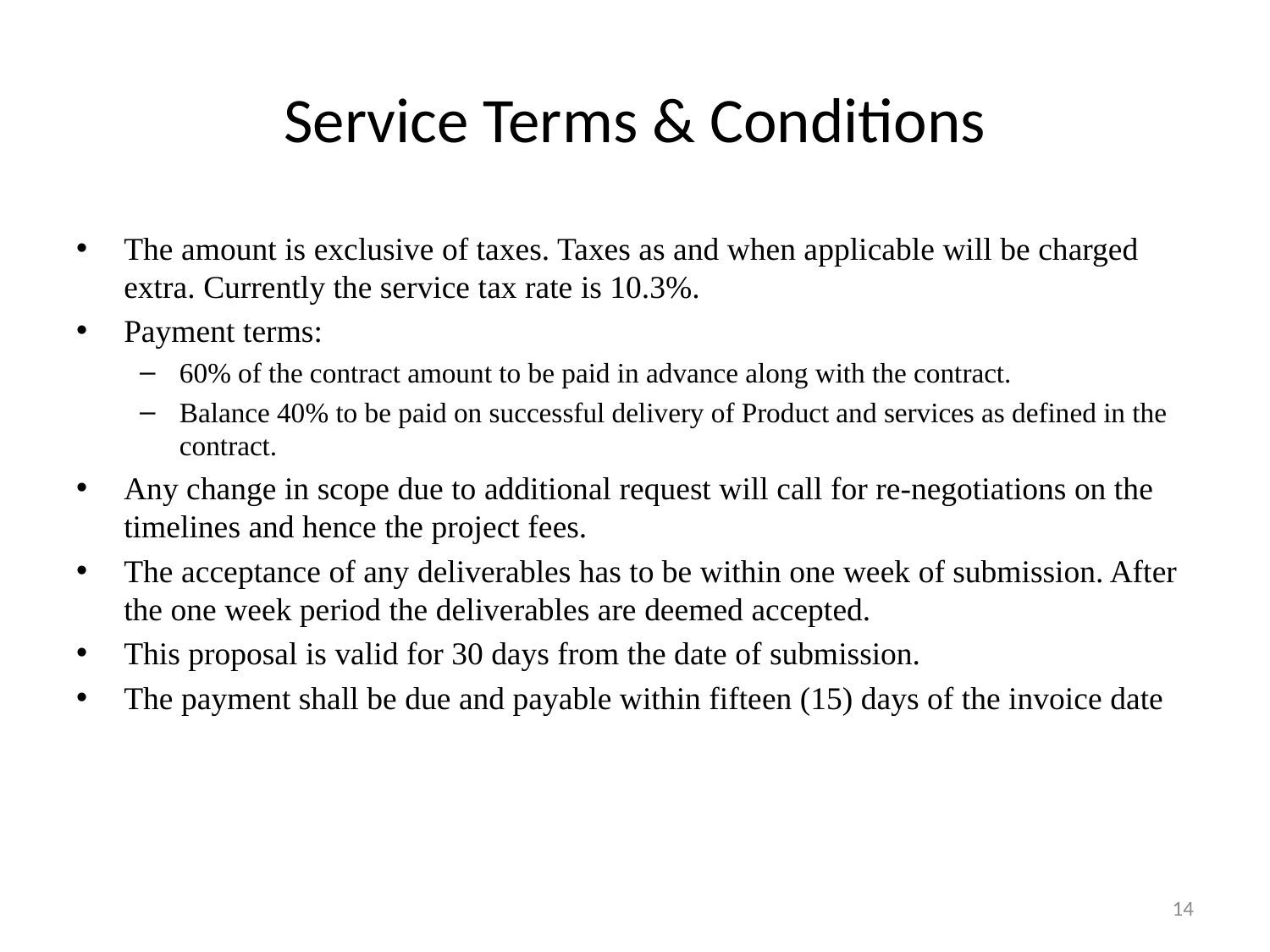

# Service Terms & Conditions
The amount is exclusive of taxes. Taxes as and when applicable will be charged extra. Currently the service tax rate is 10.3%.
Payment terms:
60% of the contract amount to be paid in advance along with the contract.
Balance 40% to be paid on successful delivery of Product and services as defined in the contract.
Any change in scope due to additional request will call for re-negotiations on the timelines and hence the project fees.
The acceptance of any deliverables has to be within one week of submission. After the one week period the deliverables are deemed accepted.
This proposal is valid for 30 days from the date of submission.
The payment shall be due and payable within fifteen (15) days of the invoice date
14